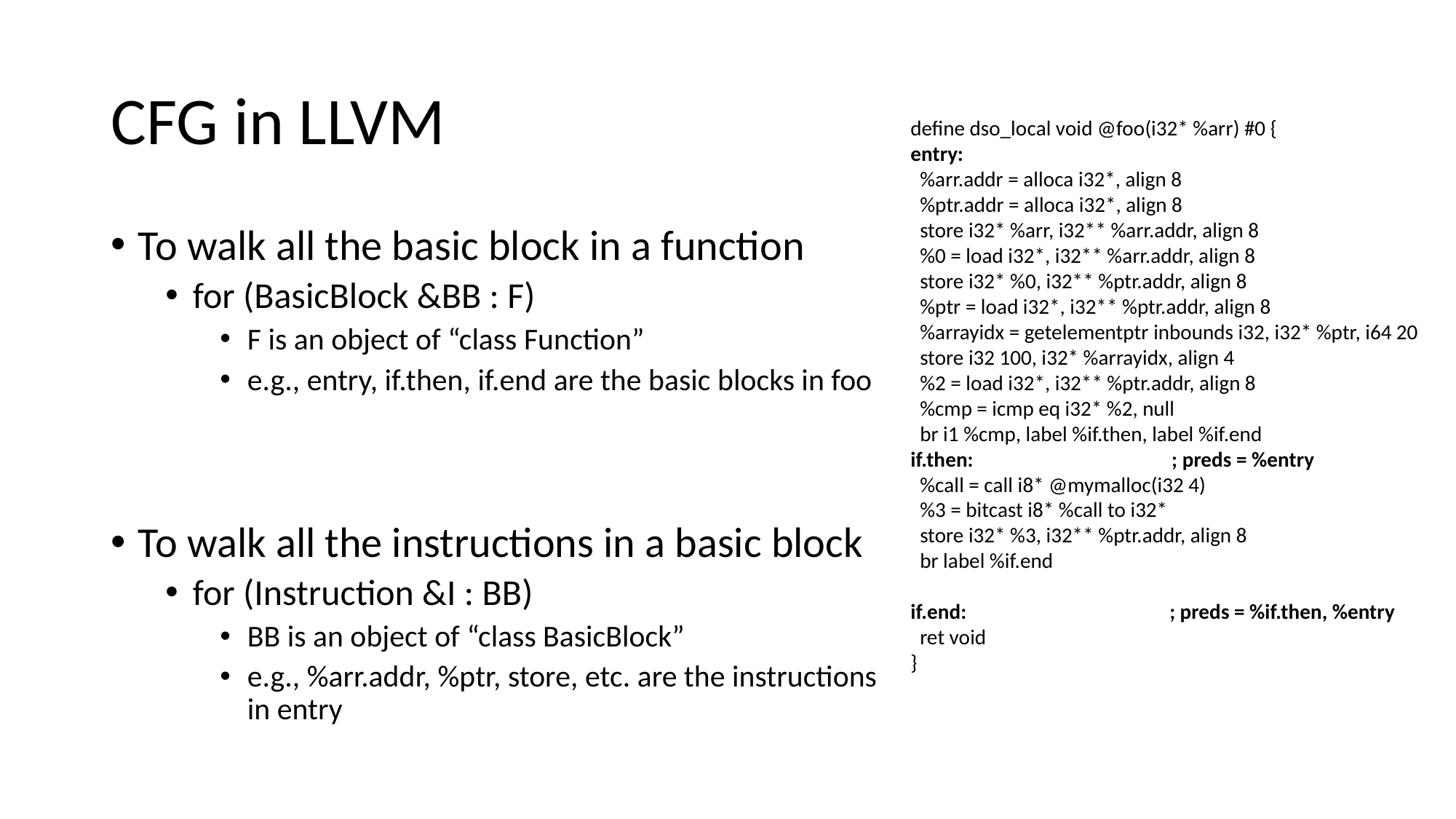

# CFG in LLVM
define dso_local void @foo(i32* %arr) #0 {
entry:
  %arr.addr = alloca i32*, align 8
  %ptr.addr = alloca i32*, align 8
  store i32* %arr, i32** %arr.addr, align 8
  %0 = load i32*, i32** %arr.addr, align 8
  store i32* %0, i32** %ptr.addr, align 8
  %ptr = load i32*, i32** %ptr.addr, align 8
  %arrayidx = getelementptr inbounds i32, i32* %ptr, i64 20
  store i32 100, i32* %arrayidx, align 4
  %2 = load i32*, i32** %ptr.addr, align 8
  %cmp = icmp eq i32* %2, null
  br i1 %cmp, label %if.then, label %if.end
if.then:                                          ; preds = %entry
  %call = call i8* @mymalloc(i32 4)
  %3 = bitcast i8* %call to i32*
  store i32* %3, i32** %ptr.addr, align 8
  br label %if.end

if.end:                                           ; preds = %if.then, %entry
  ret void
}
To walk all the basic block in a function
for (BasicBlock &BB : F)
F is an object of “class Function”
e.g., entry, if.then, if.end are the basic blocks in foo

To walk all the instructions in a basic block
for (Instruction &I : BB)
BB is an object of “class BasicBlock”
e.g., %arr.addr, %ptr, store, etc. are the instructions					in entry